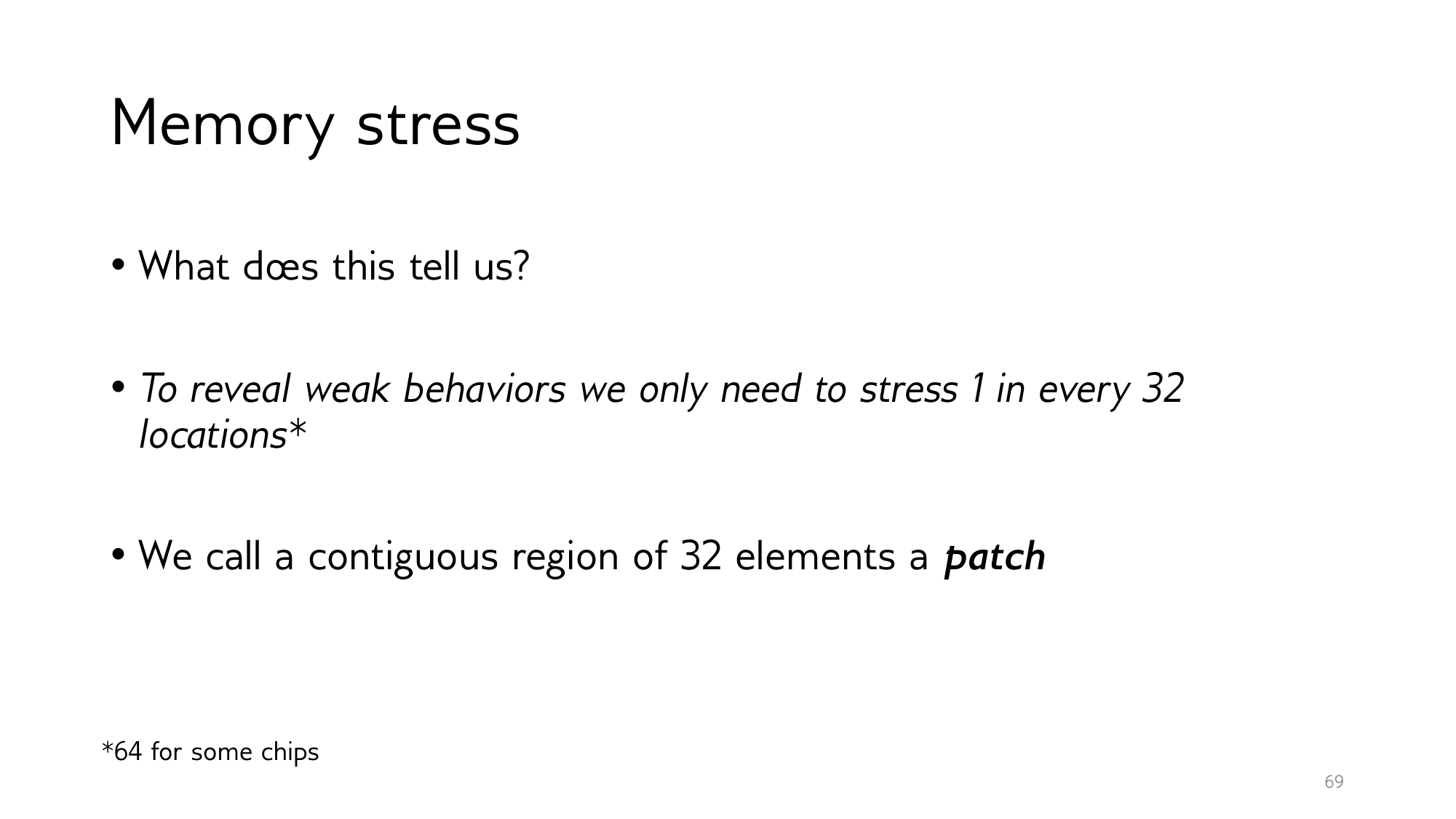

# Memory stress

What does this tell us?

To reveal weak behaviors we only need to stress 1 in every 32 locations*

We call a contiguous region of 32 elements a patch
*64 for some chips
69